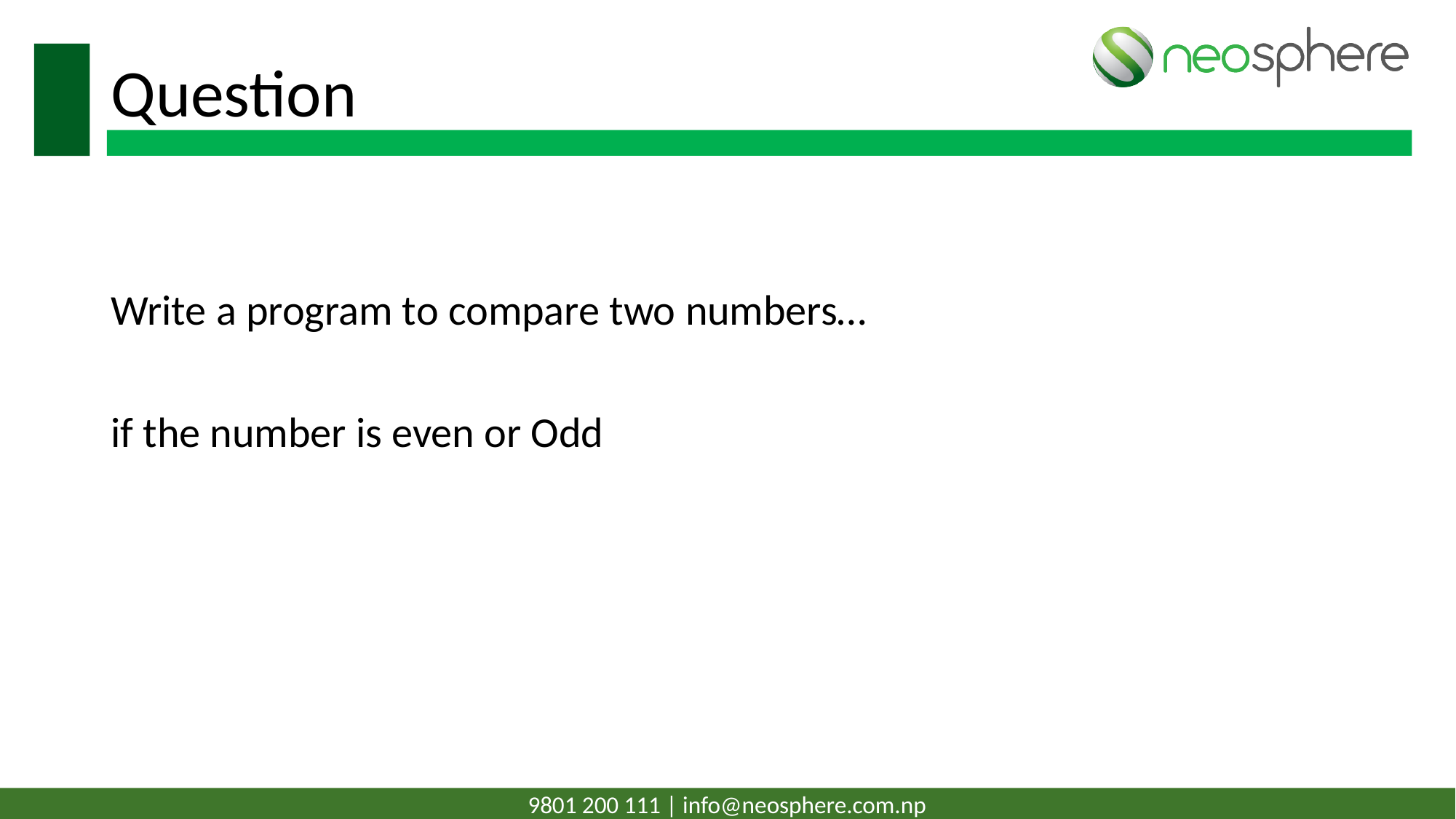

# Question

Write a program to compare two numbers…

if the number is even or Odd